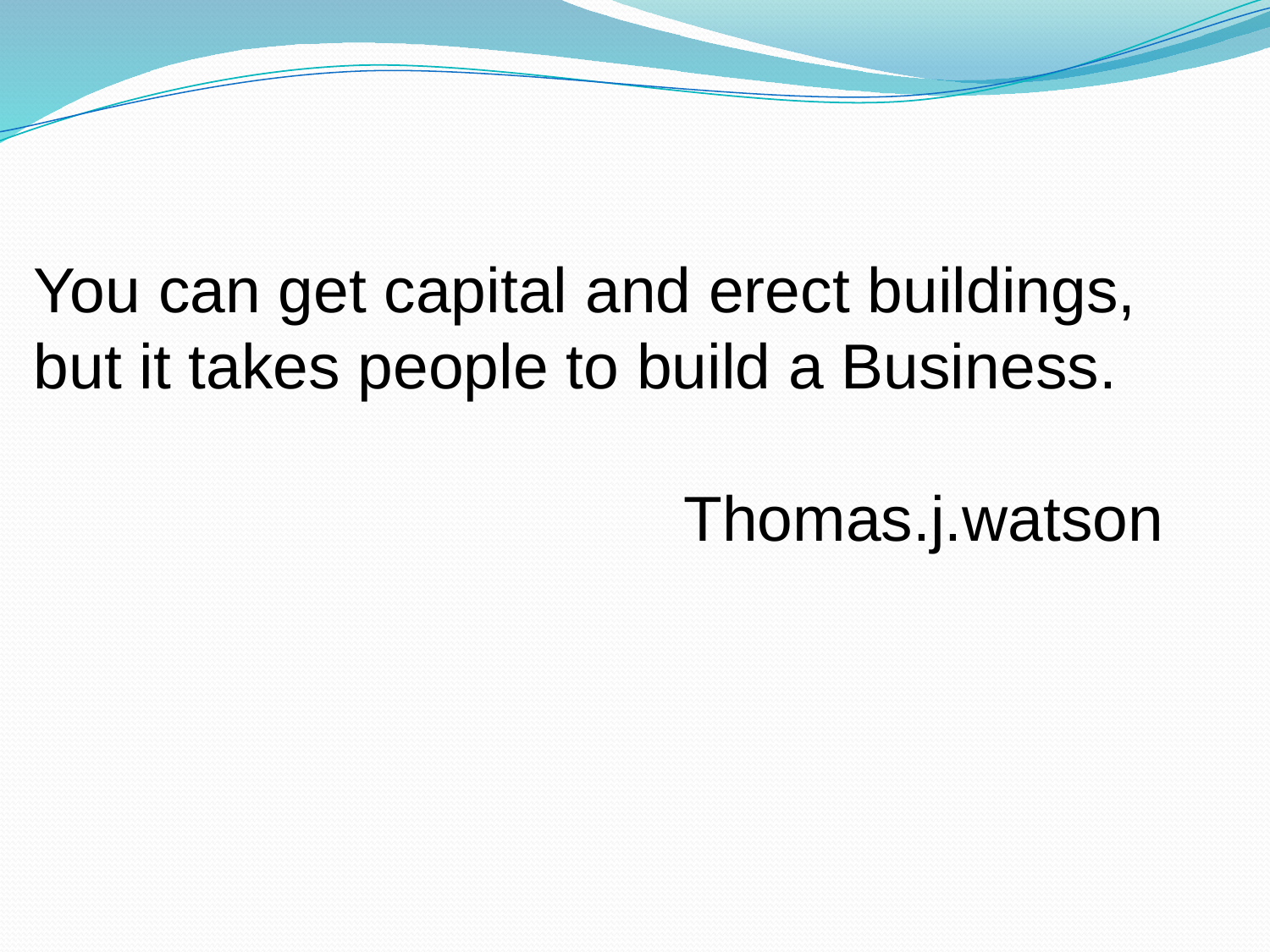

You can get capital and erect buildings, but it takes people to build a Business.

                                     Thomas.j.watson